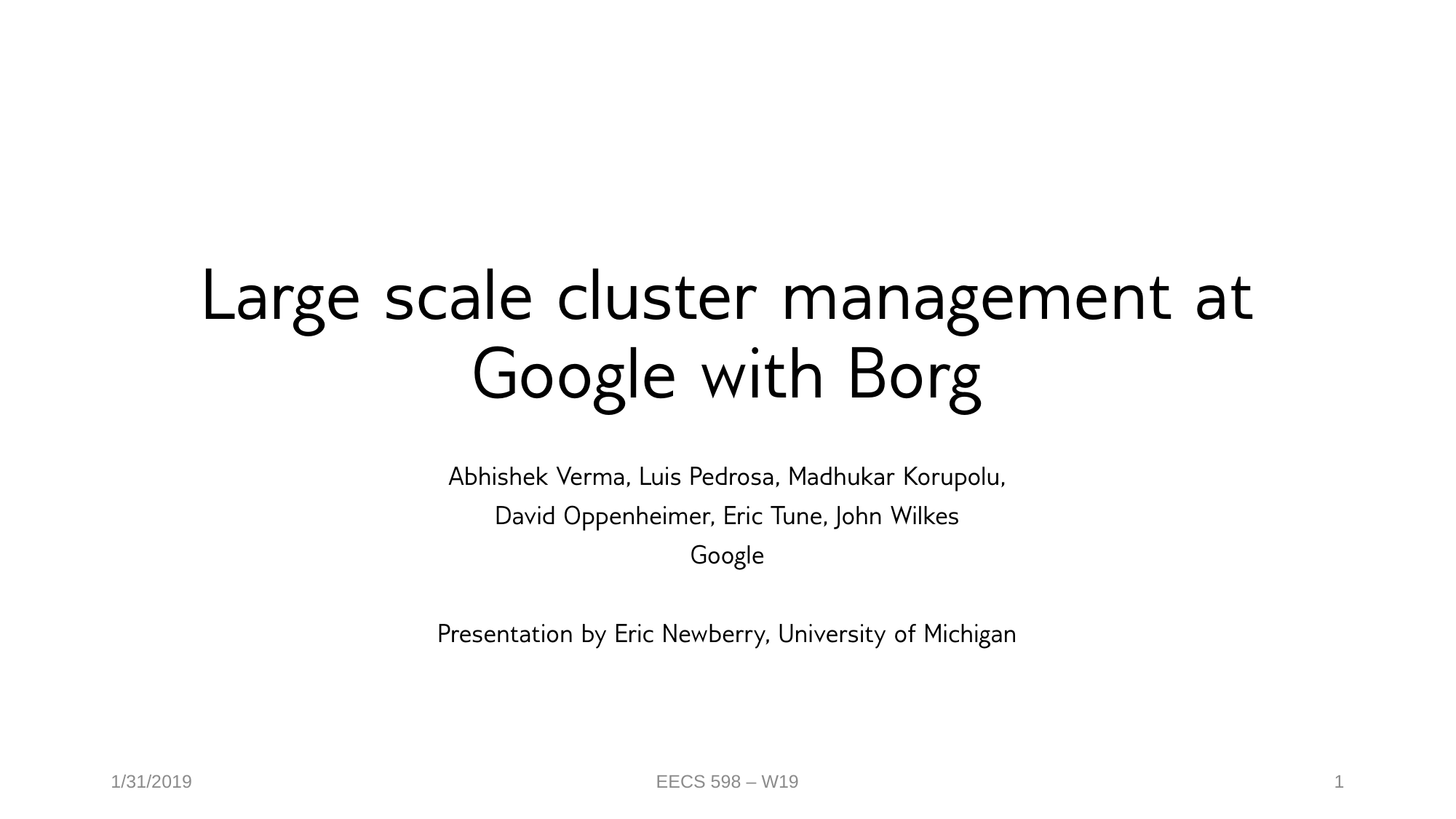

# Large scale cluster management at Google with Borg
Abhishek Verma, Luis Pedrosa, Madhukar Korupolu,
David Oppenheimer, Eric Tune, John Wilkes
Google

Presentation by Eric Newberry, University of Michigan

1/31/2019
EECS 598 – W19
1